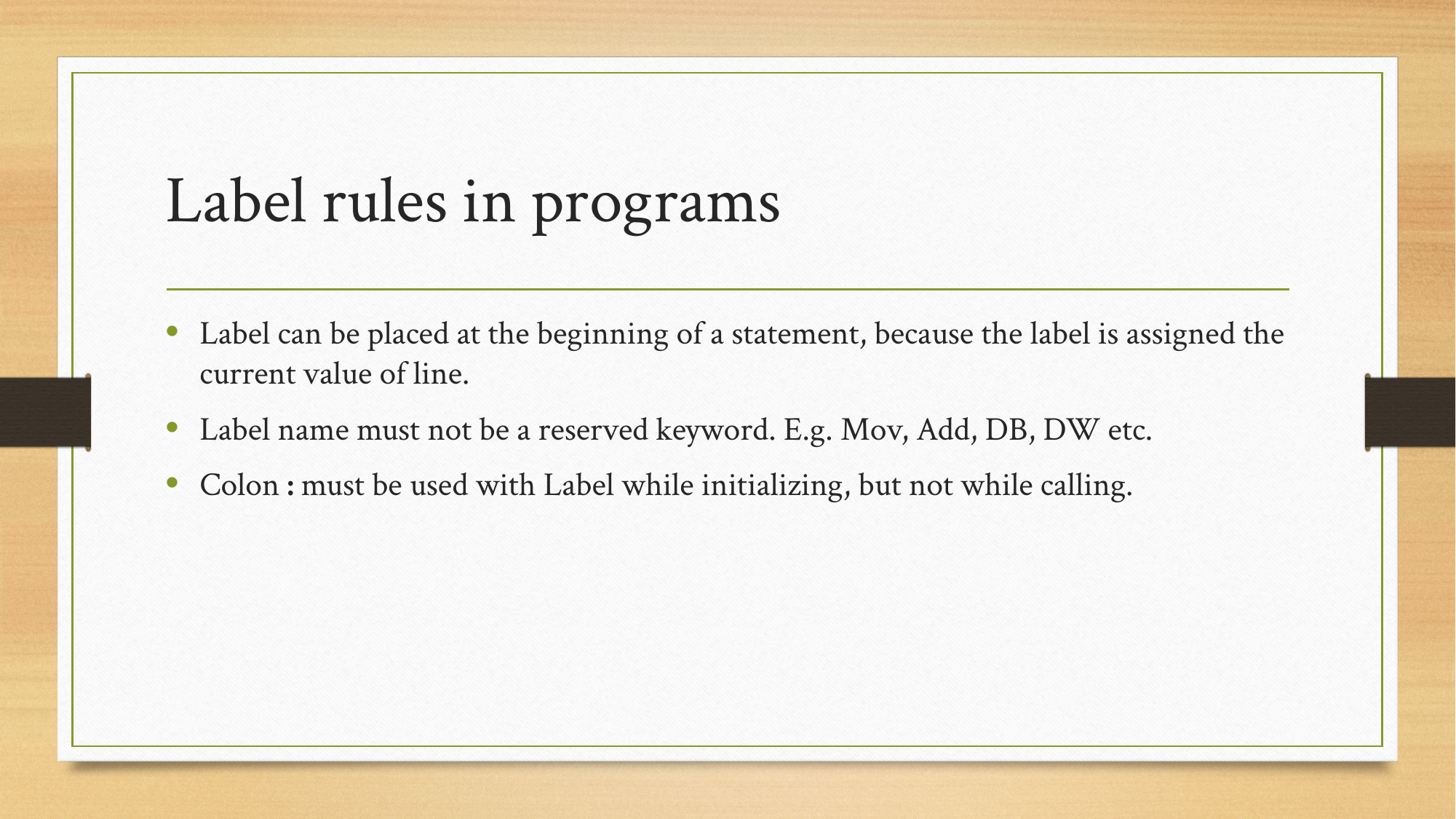

# Label rules in programs
Label can be placed at the beginning of a statement, because the label is assigned the current value of line.
Label name must not be a reserved keyword. E.g. Mov, Add, DB, DW etc.
Colon : must be used with Label while initializing, but not while calling.